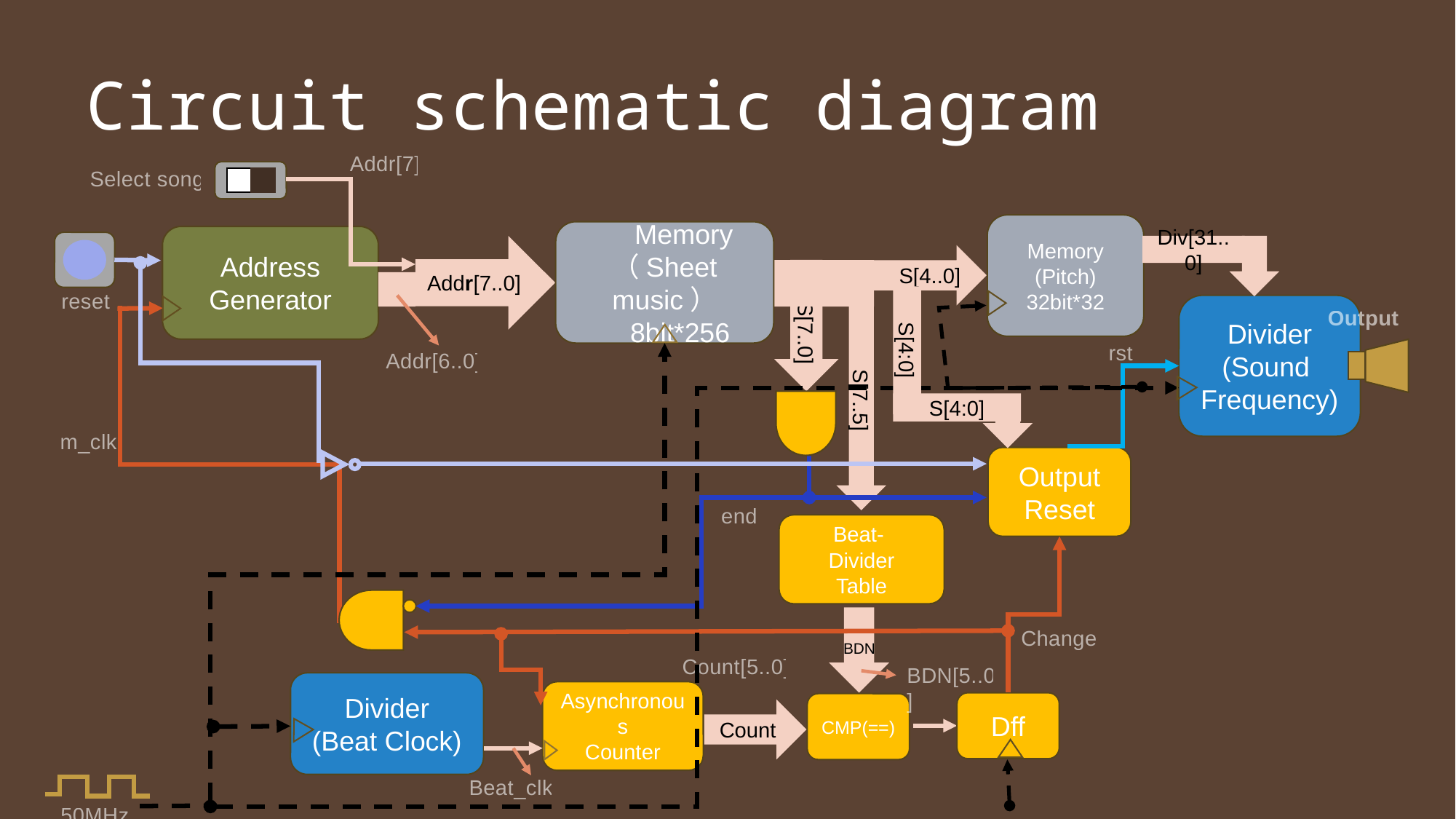

# Circuit schematic diagram
Addr[7]
Select song

Div[31..0]
S[4..0]
Memory
(Pitch)
32bit*32
     Memory
（Sheet music）
    8bit*256
Address
Generator

Addr[7..0]
S[7..0]

reset
Divider
(Sound
Frequency)

Output
S[7..5]
rst
Addr[6..0]

m_clk
Output
Reset

end
Beat-
Divider
Table

Change
Count[5..0]
BDN[5..0]
Divider
(Beat Clock)
Count
Asynchronous
Counter
Dff
CMP(==)
50MHz
S[4:0]

S[4:0]

BDN

Beat_clk